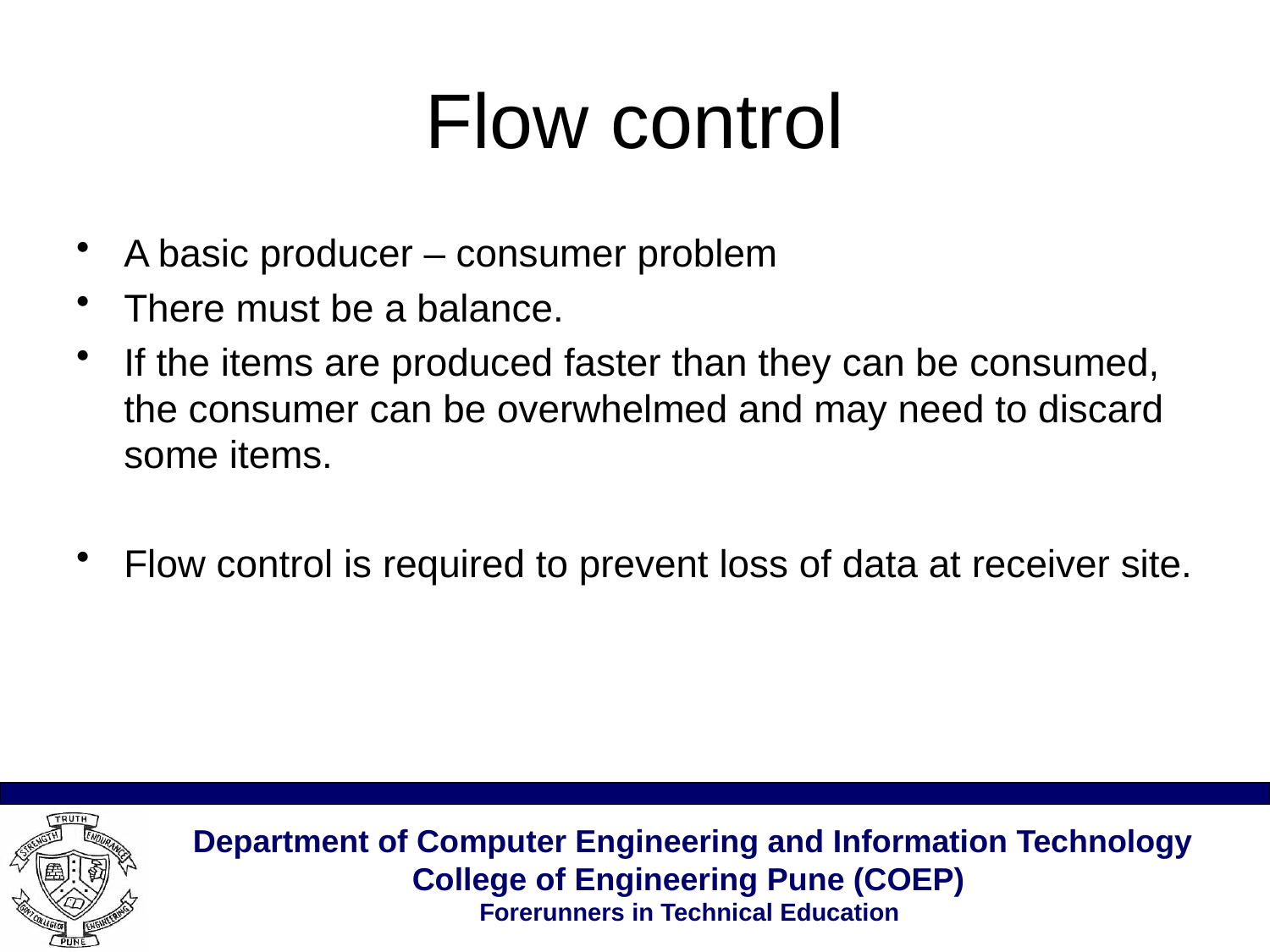

# Flow control
A basic producer – consumer problem
There must be a balance.
If the items are produced faster than they can be consumed, the consumer can be overwhelmed and may need to discard some items.

Flow control is required to prevent loss of data at receiver site.